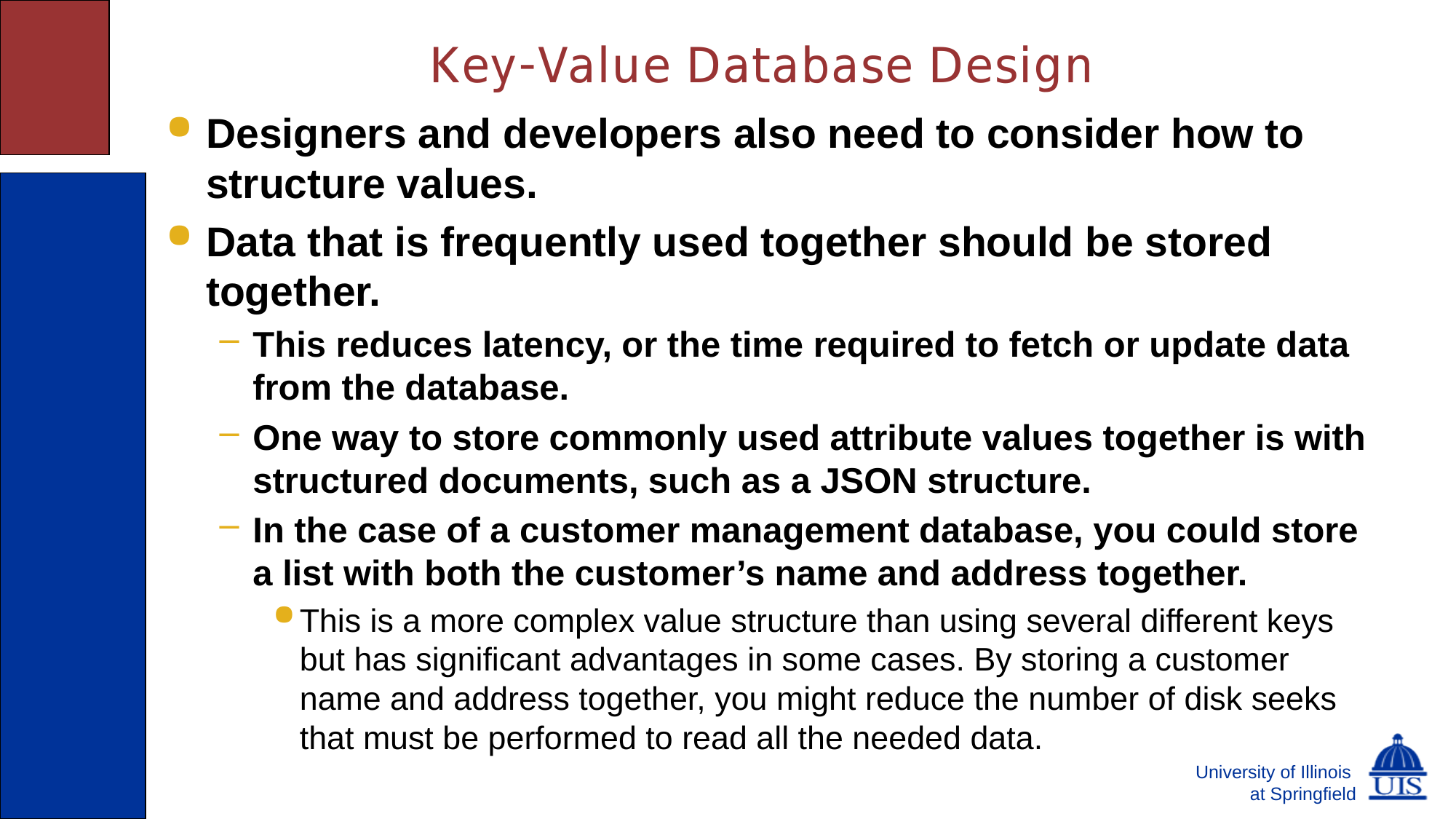

# Key-Value Database Design
Designers and developers also need to consider how to structure values.
Data that is frequently used together should be stored together.
This reduces latency, or the time required to fetch or update data from the database.
One way to store commonly used attribute values together is with structured documents, such as a JSON structure.
In the case of a customer management database, you could store a list with both the customer’s name and address together.
This is a more complex value structure than using several different keys but has significant advantages in some cases. By storing a customer name and address together, you might reduce the number of disk seeks that must be performed to read all the needed data.